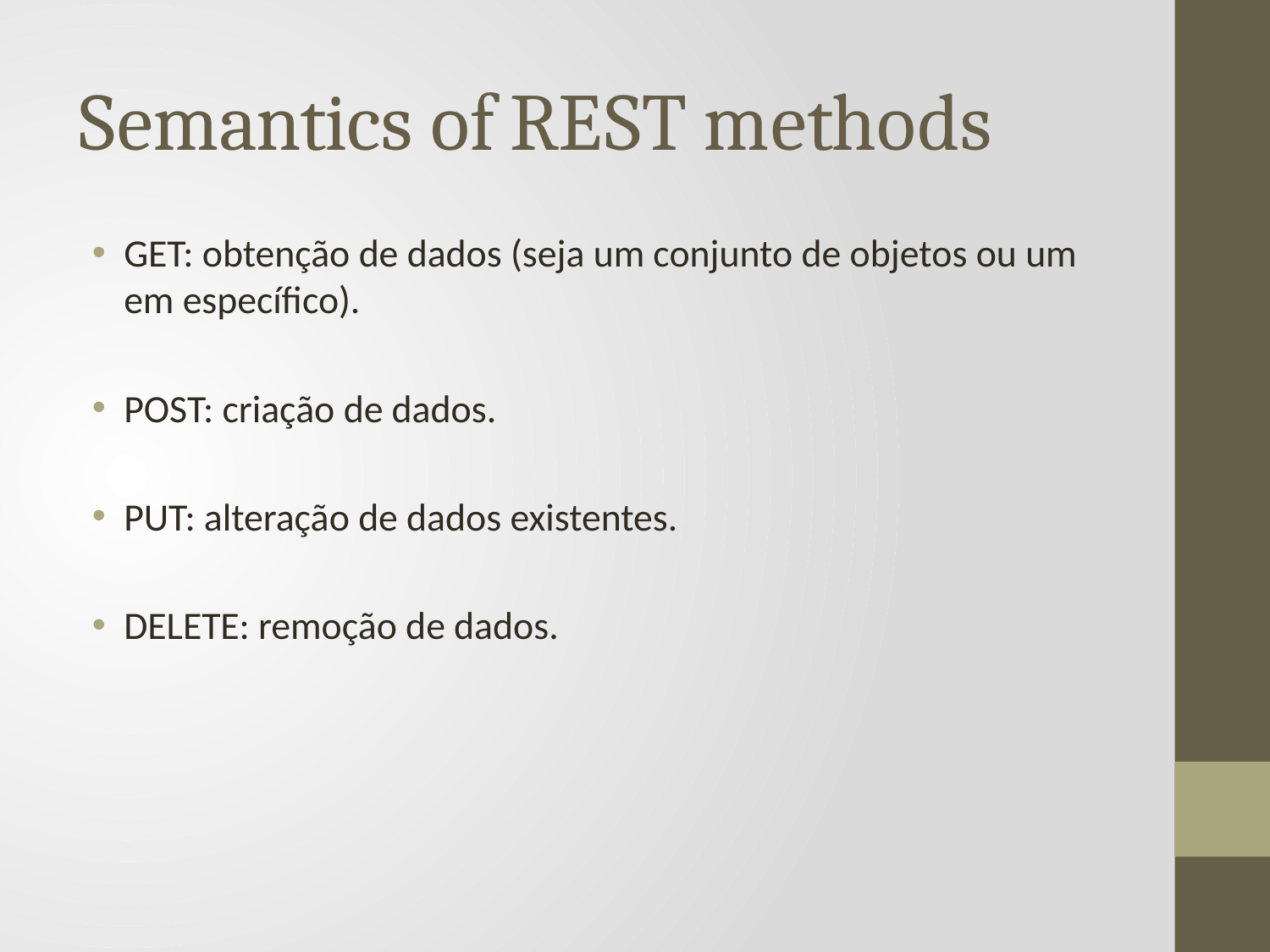

# Semantics of REST methods
GET: obtenção de dados (seja um conjunto de objetos ou um em específico).

POST: criação de dados.

PUT: alteração de dados existentes.

DELETE: remoção de dados.